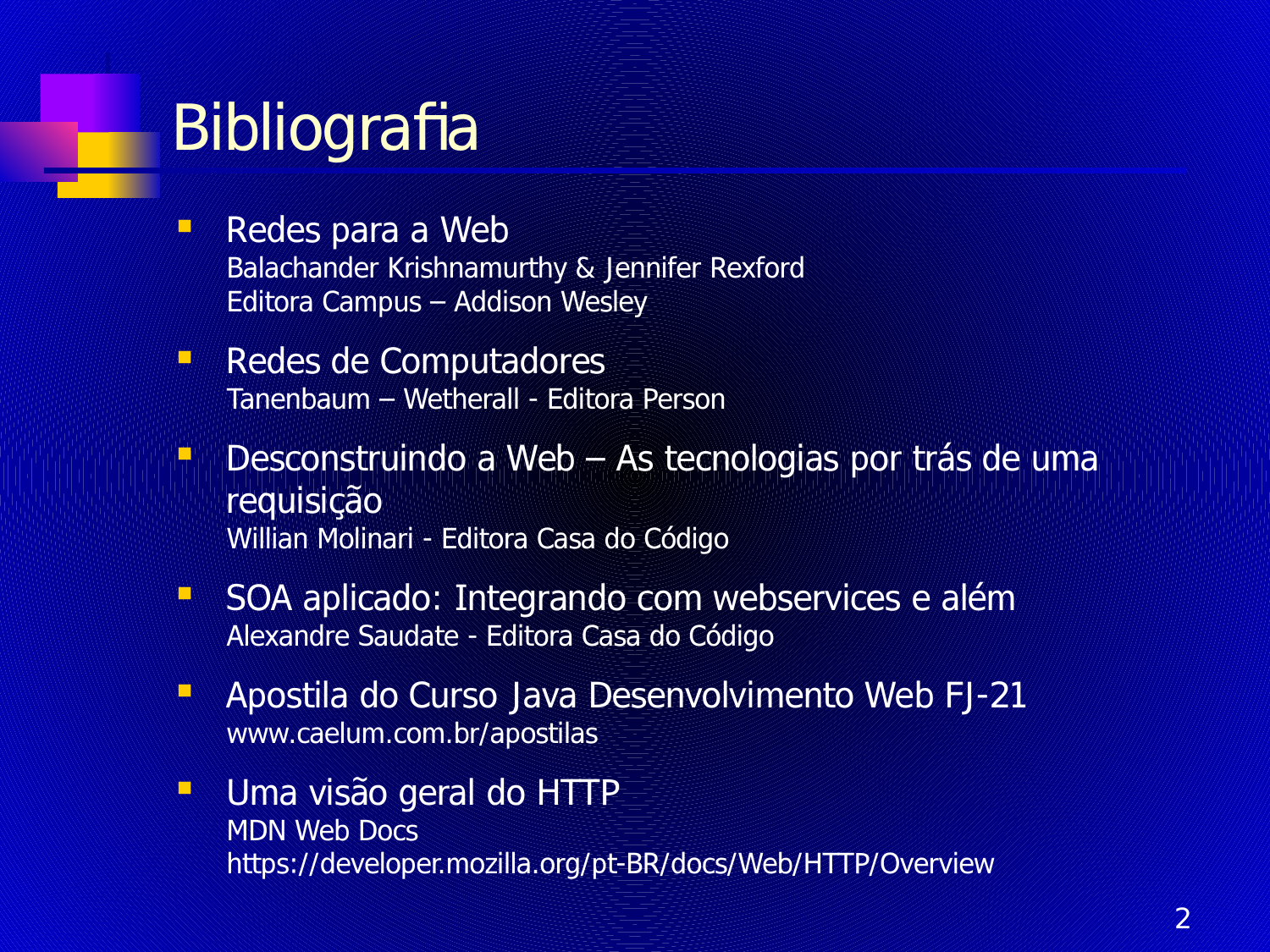

# Bibliografia
Redes para a Web
Balachander Krishnamurthy & Jennifer Rexford
Editora Campus – Addison Wesley
Redes de Computadores
Tanenbaum – Wetherall - Editora Person
Desconstruindo a Web – As tecnologias por trás de uma requisição
Willian Molinari - Editora Casa do Código
SOA aplicado: Integrando com webservices e além
Alexandre Saudate - Editora Casa do Código
Apostila do Curso Java Desenvolvimento Web FJ-21
www.caelum.com.br/apostilas
Uma visão geral do HTTP
MDN Web Docs
https://developer.mozilla.org/pt-BR/docs/Web/HTTP/Overview

2